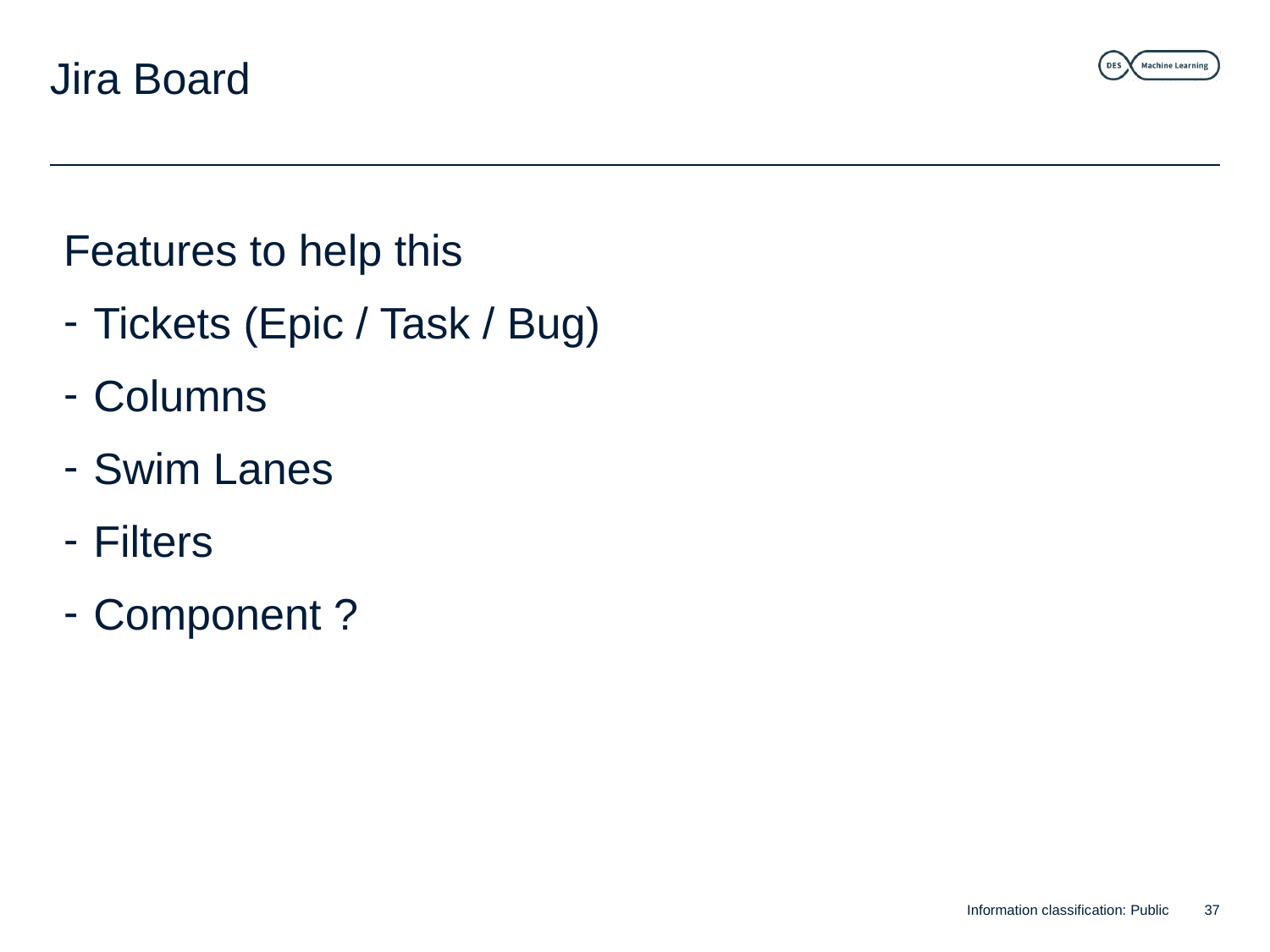

# Jira Board
Features to help this
Tickets (Epic / Task / Bug)
Columns
Swim Lanes
Filters
Component ?
Information classification: Public
37